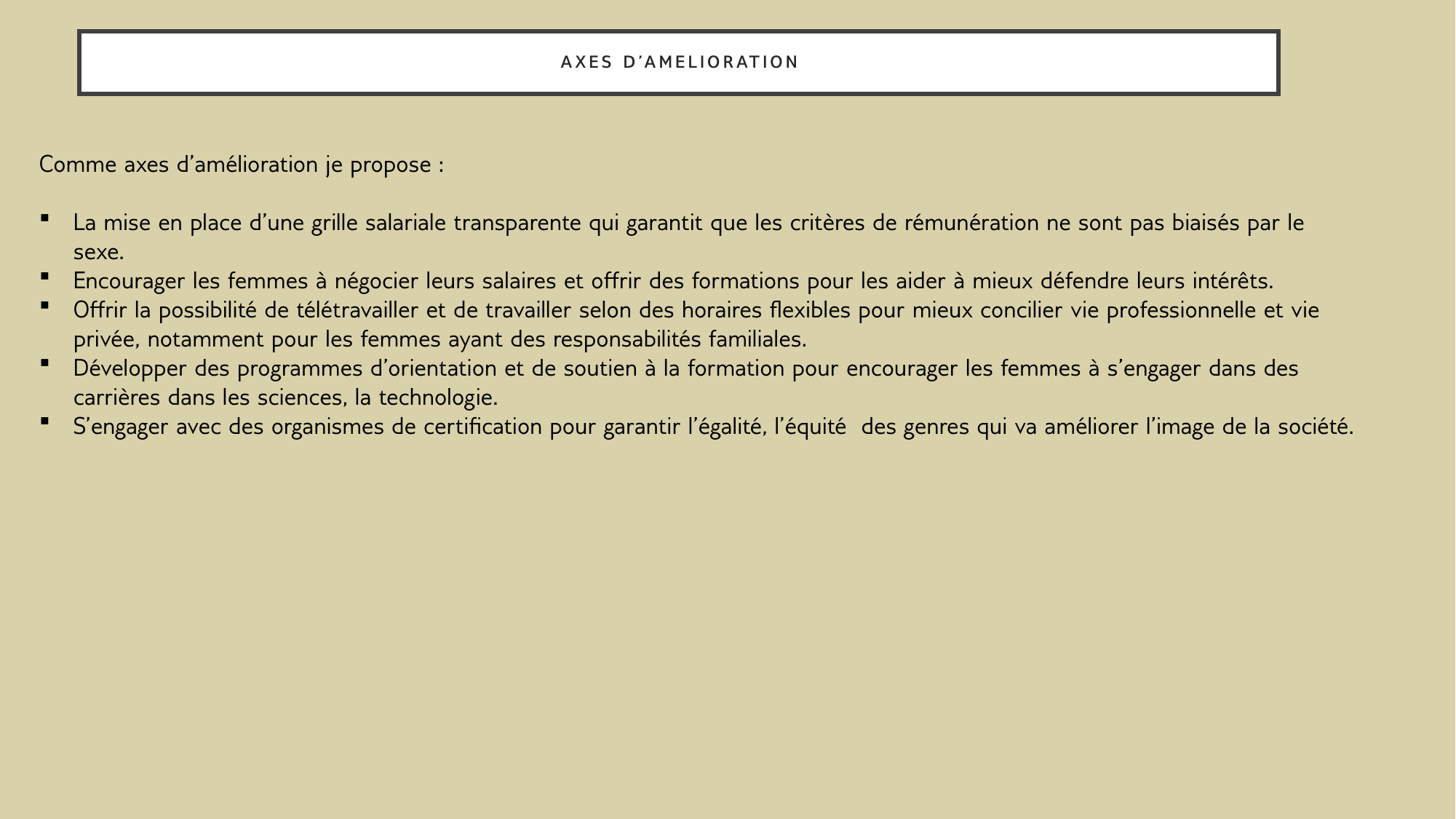

# Axes d’AMELIORATION
Comme axes d’amélioration je propose :

La mise en place d’une grille salariale transparente qui garantit que les critères de rémunération ne sont pas biaisés par le sexe.
Encourager les femmes à négocier leurs salaires et offrir des formations pour les aider à mieux défendre leurs intérêts.
Offrir la possibilité de télétravailler et de travailler selon des horaires flexibles pour mieux concilier vie professionnelle et vie privée, notamment pour les femmes ayant des responsabilités familiales.
Développer des programmes d’orientation et de soutien à la formation pour encourager les femmes à s’engager dans des carrières dans les sciences, la technologie.
S’engager avec des organismes de certification pour garantir l’égalité, l’équité  des genres qui va améliorer l’image de la société.